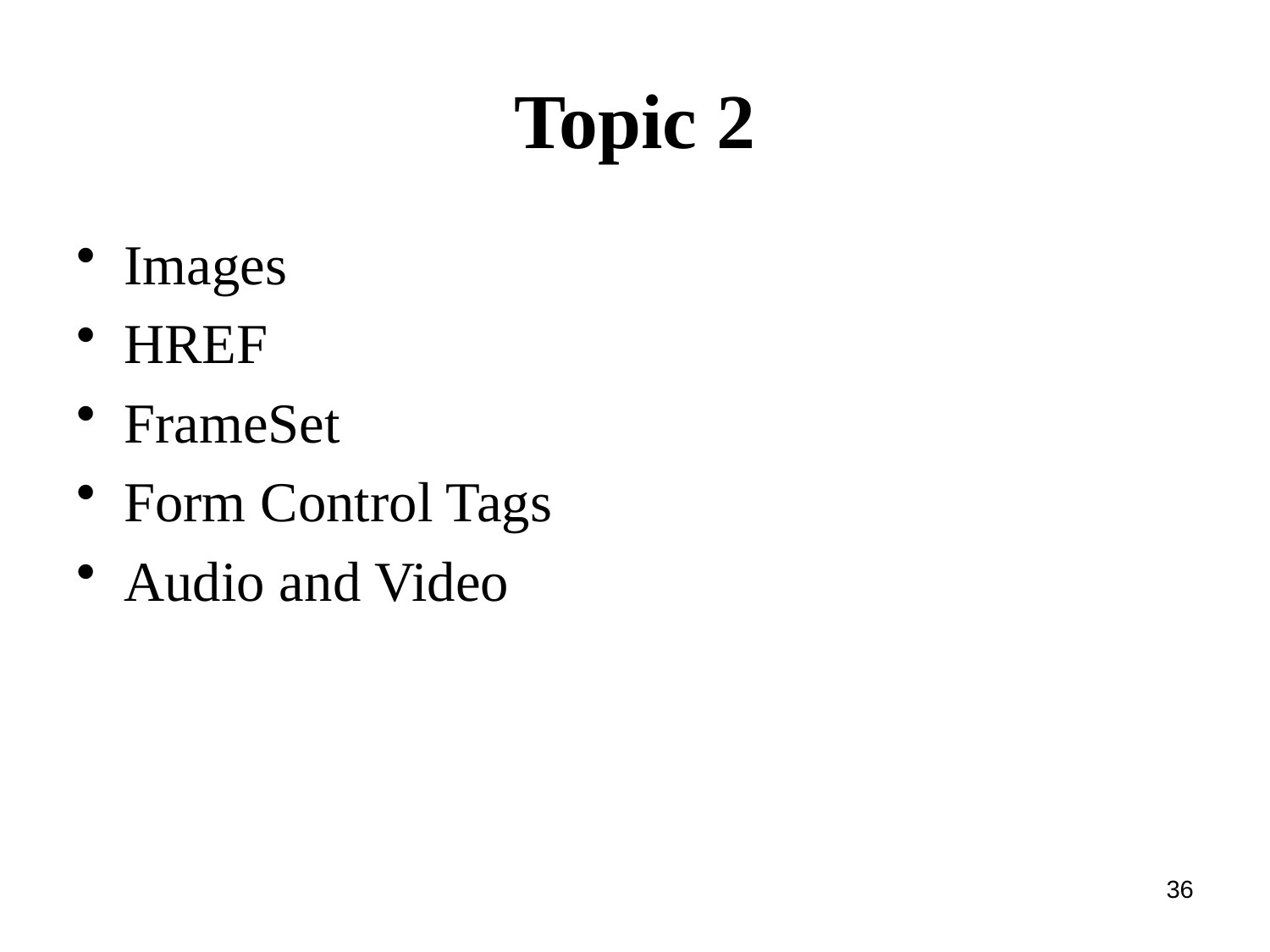

# Topic 2
Images
HREF
FrameSet
Form Control Tags
Audio and Video
36